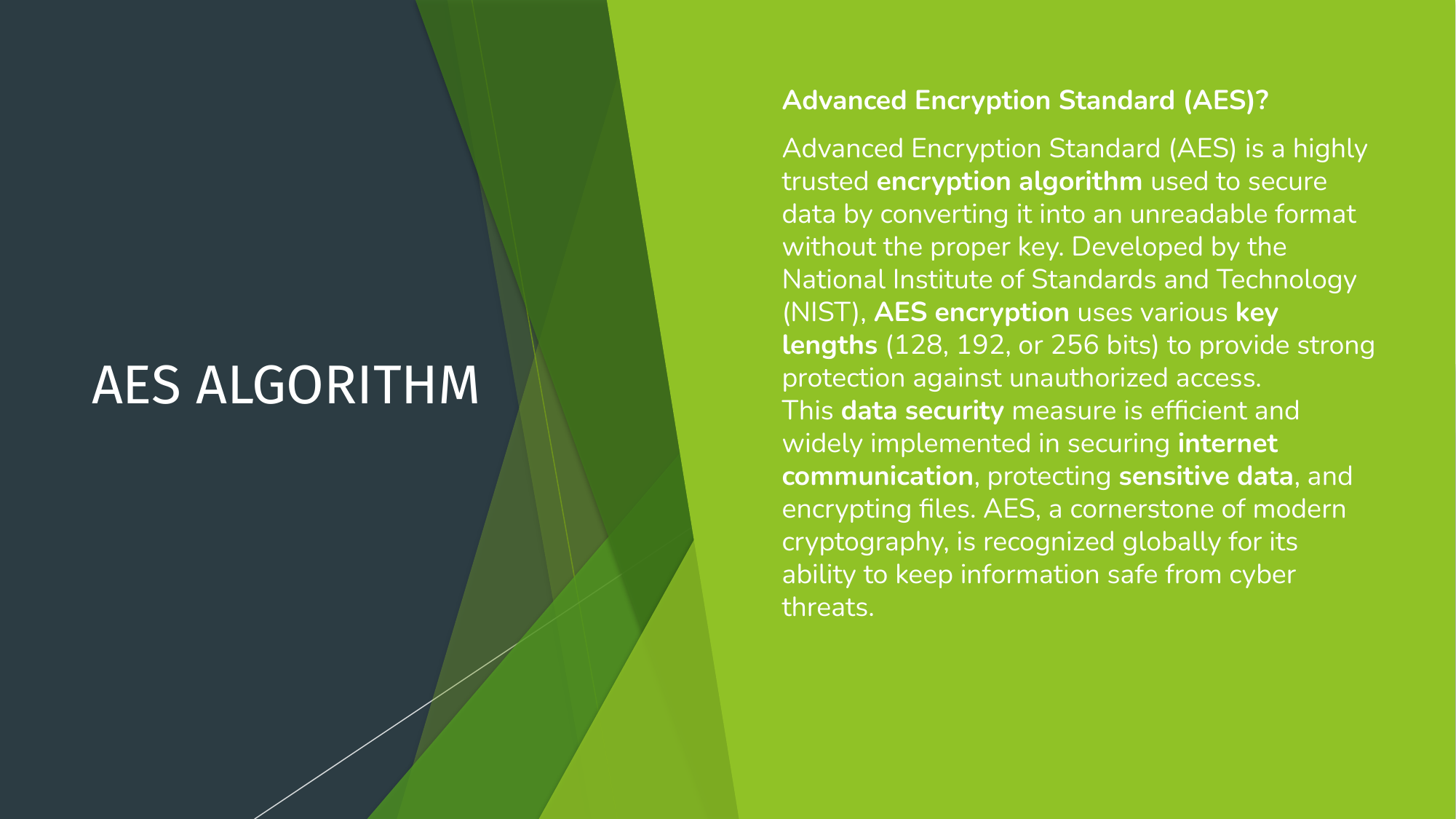

# AES ALGORITHM
Advanced Encryption Standard (AES)?
Advanced Encryption Standard (AES) is a highly trusted encryption algorithm used to secure data by converting it into an unreadable format without the proper key. Developed by the National Institute of Standards and Technology (NIST), AES encryption uses various key lengths (128, 192, or 256 bits) to provide strong protection against unauthorized access. This data security measure is efficient and widely implemented in securing internet communication, protecting sensitive data, and encrypting files. AES, a cornerstone of modern cryptography, is recognized globally for its ability to keep information safe from cyber threats.